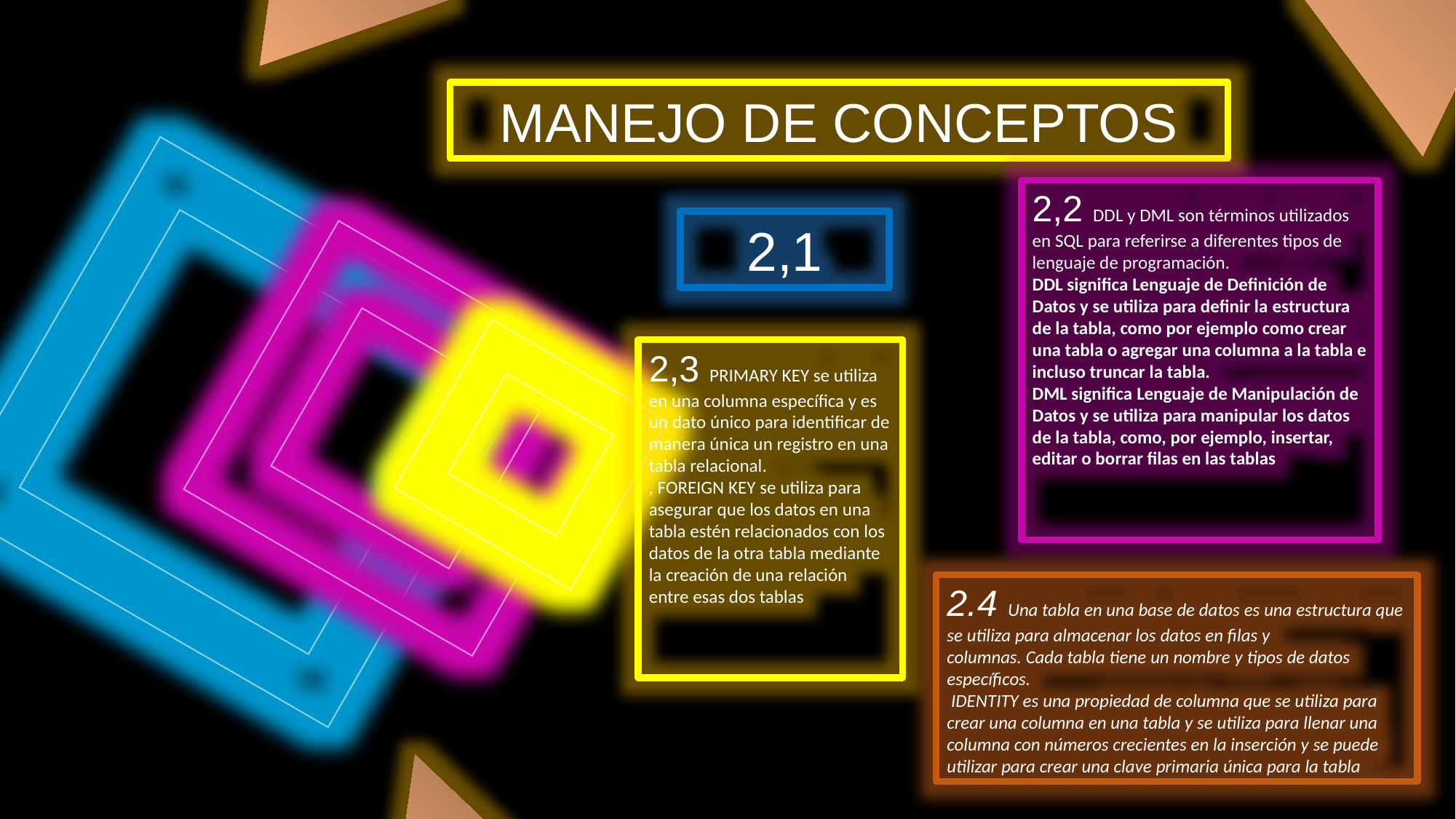

MANEJO DE CONCEPTOS
2,2 DDL y DML son términos utilizados en SQL para referirse a diferentes tipos de lenguaje de programación.
DDL significa Lenguaje de Definición de Datos y se utiliza para definir la estructura de la tabla, como por ejemplo como crear una tabla o agregar una columna a la tabla e incluso truncar la tabla.
DML significa Lenguaje de Manipulación de Datos y se utiliza para manipular los datos de la tabla, como, por ejemplo, insertar, editar o borrar filas en las tablas

2,1

2,3 PRIMARY KEY se utiliza en una columna específica y es un dato único para identificar de manera única un registro en una tabla relacional.
, FOREIGN KEY se utiliza para asegurar que los datos en una tabla estén relacionados con los datos de la otra tabla mediante la creación de una relación entre esas dos tablas

2.4 Una tabla en una base de datos es una estructura que se utiliza para almacenar los datos en filas y columnas. Cada tabla tiene un nombre y tipos de datos específicos.
 IDENTITY es una propiedad de columna que se utiliza para crear una columna en una tabla y se utiliza para llenar una columna con números crecientes en la inserción y se puede utilizar para crear una clave primaria única para la tabla